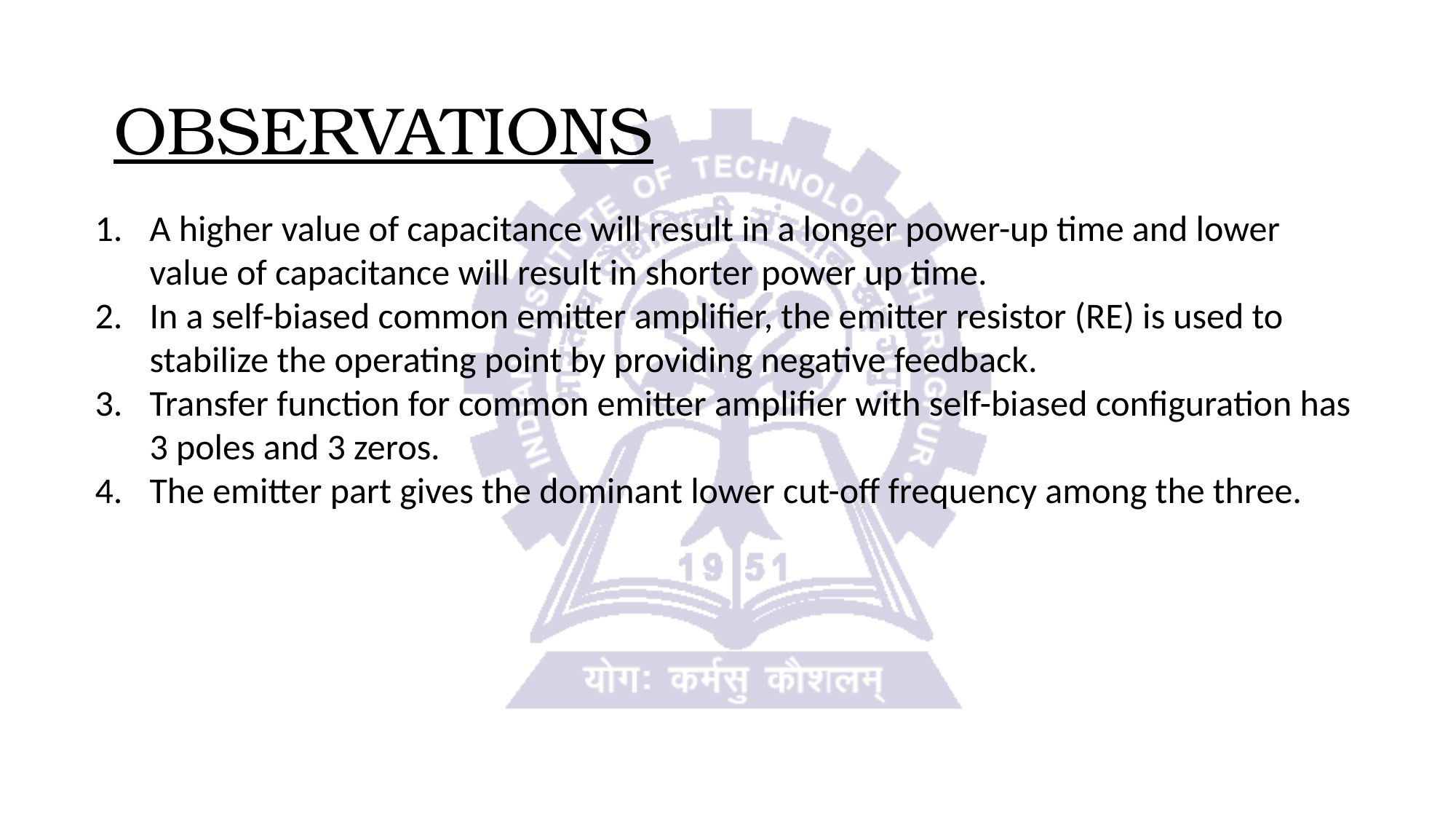

OBSERVATIONS
A higher value of capacitance will result in a longer power-up time and lower value of capacitance will result in shorter power up time.
In a self-biased common emitter amplifier, the emitter resistor (RE) is used to stabilize the operating point by providing negative feedback.
Transfer function for common emitter amplifier with self-biased configuration has 3 poles and 3 zeros.
The emitter part gives the dominant lower cut-off frequency among the three.